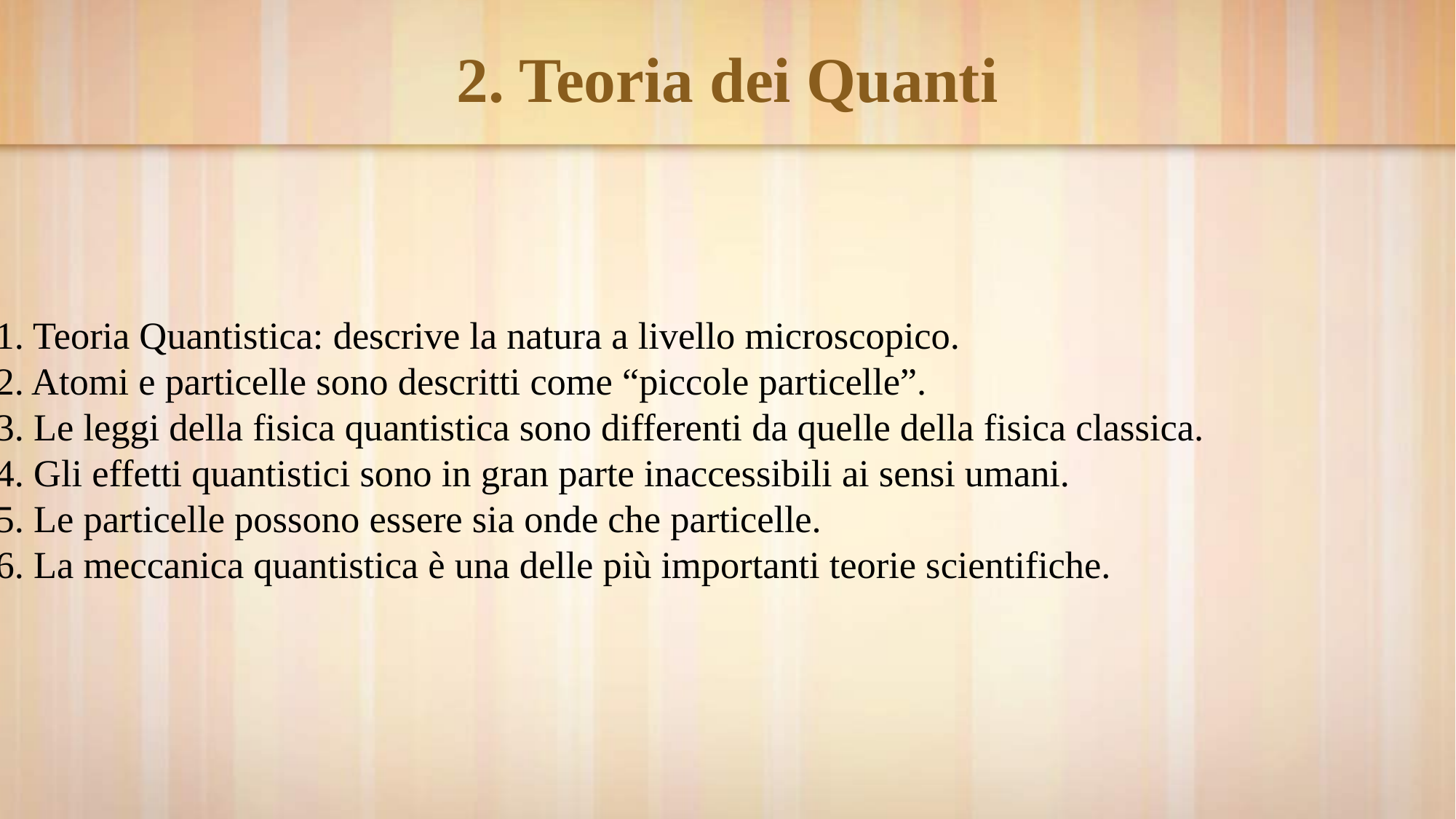

# 2. Teoria dei Quanti

1. Teoria Quantistica: descrive la natura a livello microscopico.
2. Atomi e particelle sono descritti come “piccole particelle”.
3. Le leggi della fisica quantistica sono differenti da quelle della fisica classica.
4. Gli effetti quantistici sono in gran parte inaccessibili ai sensi umani.
5. Le particelle possono essere sia onde che particelle.
6. La meccanica quantistica è una delle più importanti teorie scientifiche.